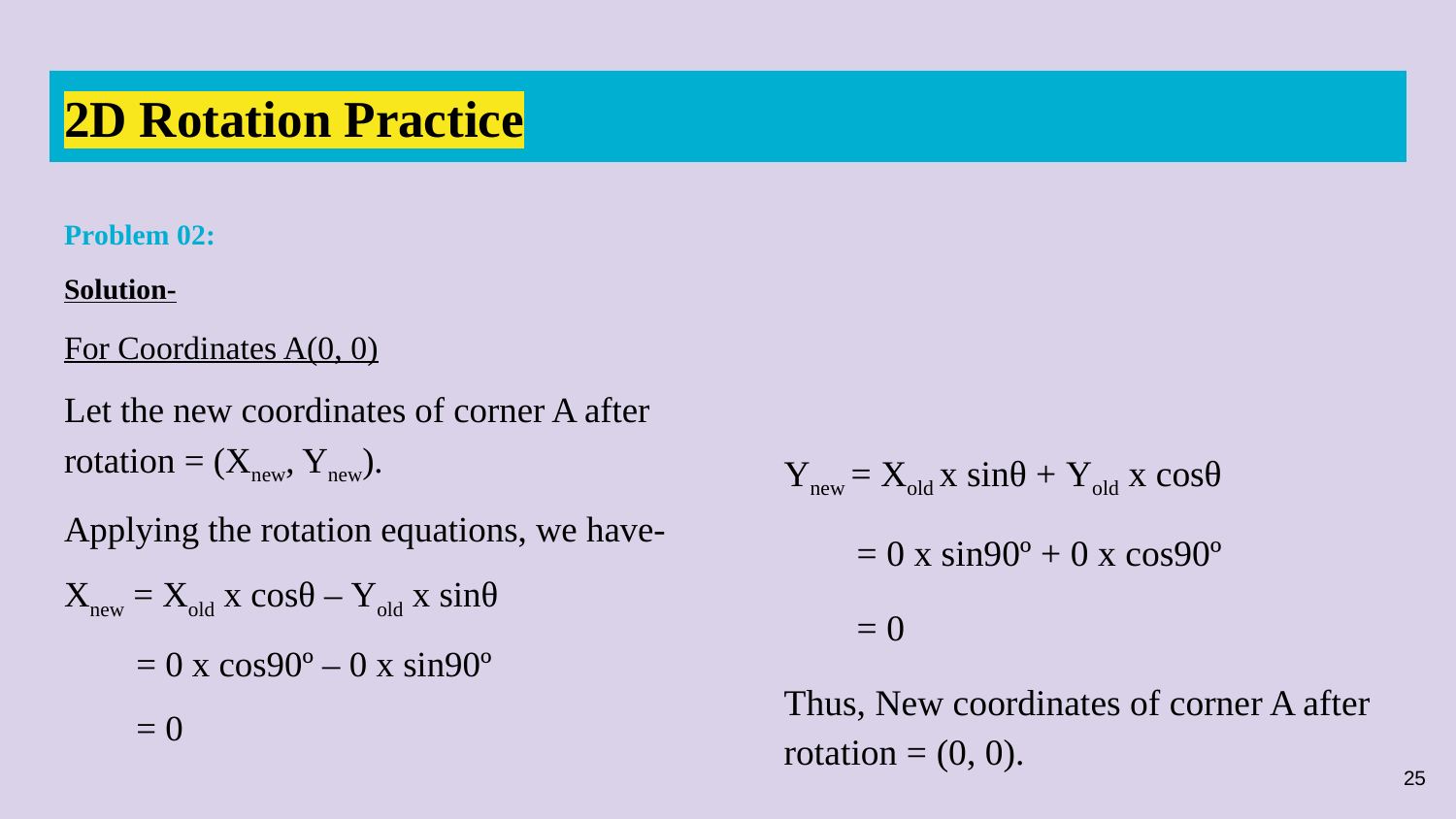

# 2D Rotation Practice
Problem 02:
Solution-
For Coordinates A(0, 0)
Let the new coordinates of corner A after rotation = (Xnew, Ynew).
Applying the rotation equations, we have-
Xnew = Xold x cosθ – Yold x sinθ
= 0 x cos90º – 0 x sin90º
= 0
Ynew = Xold x sinθ + Yold x cosθ
= 0 x sin90º + 0 x cos90º
= 0
Thus, New coordinates of corner A after rotation = (0, 0).
25